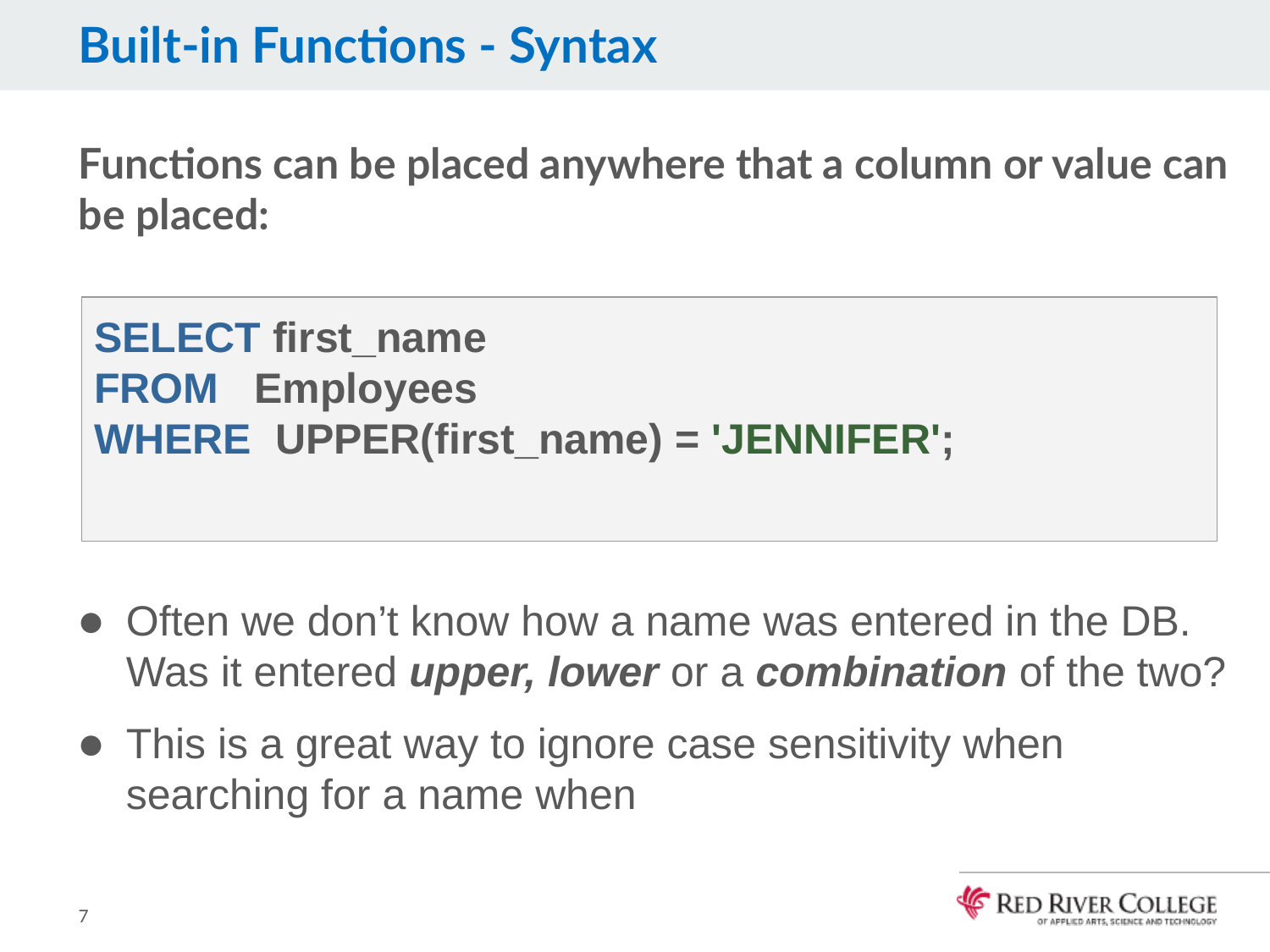

# Built-in Functions - Syntax
Functions can be placed anywhere that a column or value can be placed:

Often we don’t know how a name was entered in the DB. Was it entered upper, lower or a combination of the two?
This is a great way to ignore case sensitivity when searching for a name when
SELECT first_name
FROM   Employees
WHERE  UPPER(first_name) = 'JENNIFER';

7